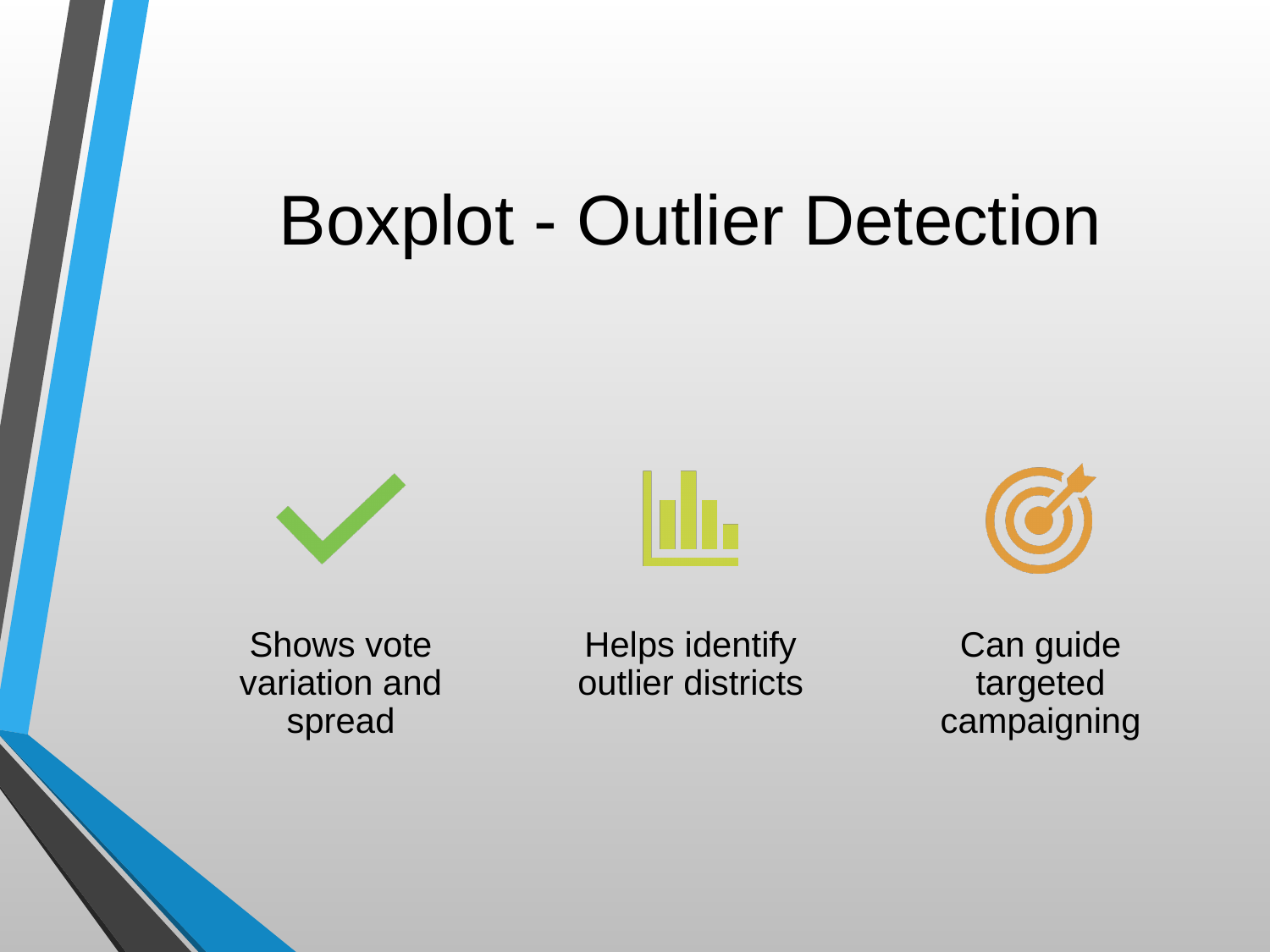

# Boxplot - Outlier Detection
Shows vote variation and spread
Helps identify outlier districts
Can guide targeted campaigning